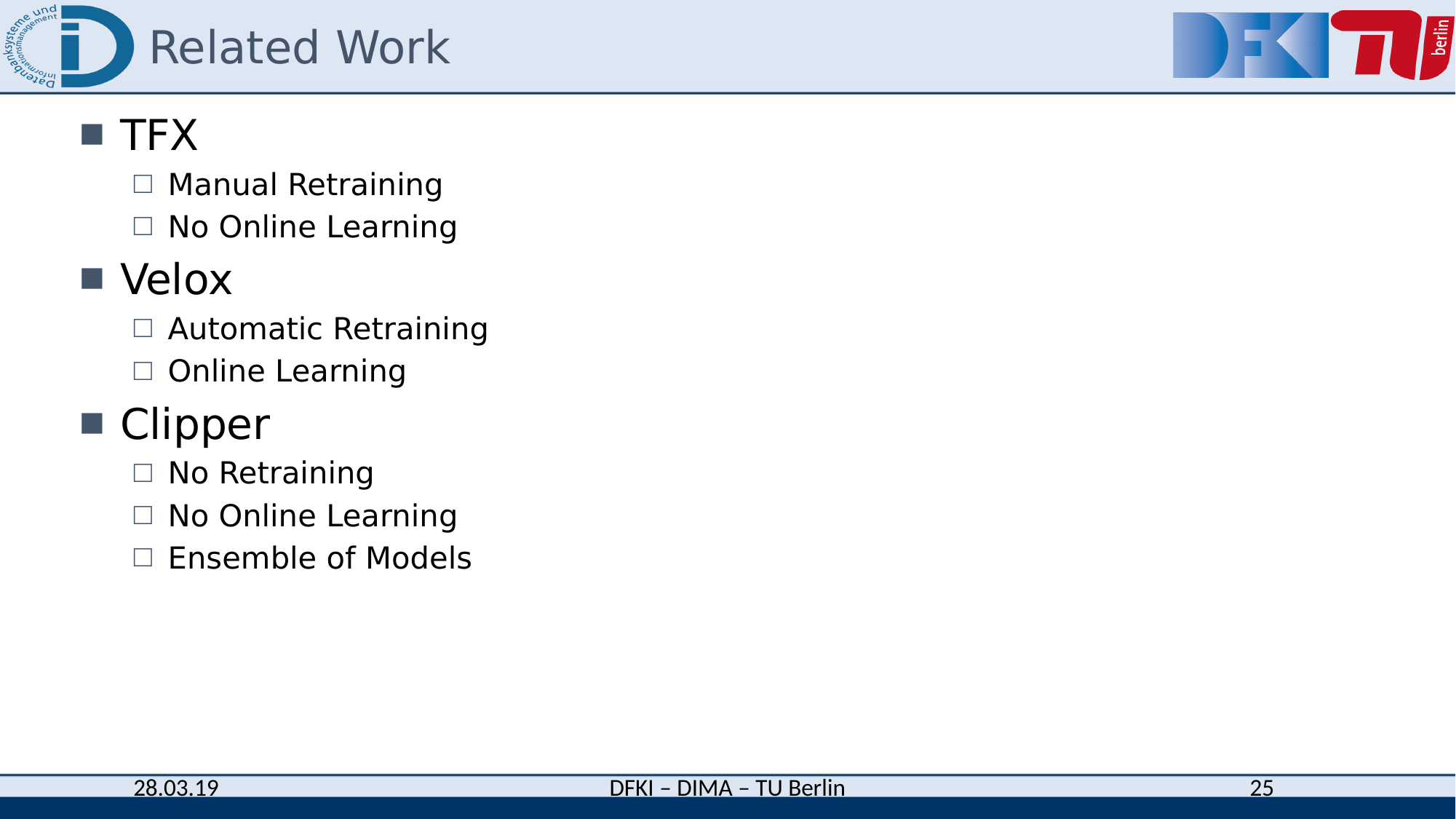

# Related Work
TFX
Manual Retraining
No Online Learning
Velox
Automatic Retraining
Online Learning
Clipper
No Retraining
No Online Learning
Ensemble of Models